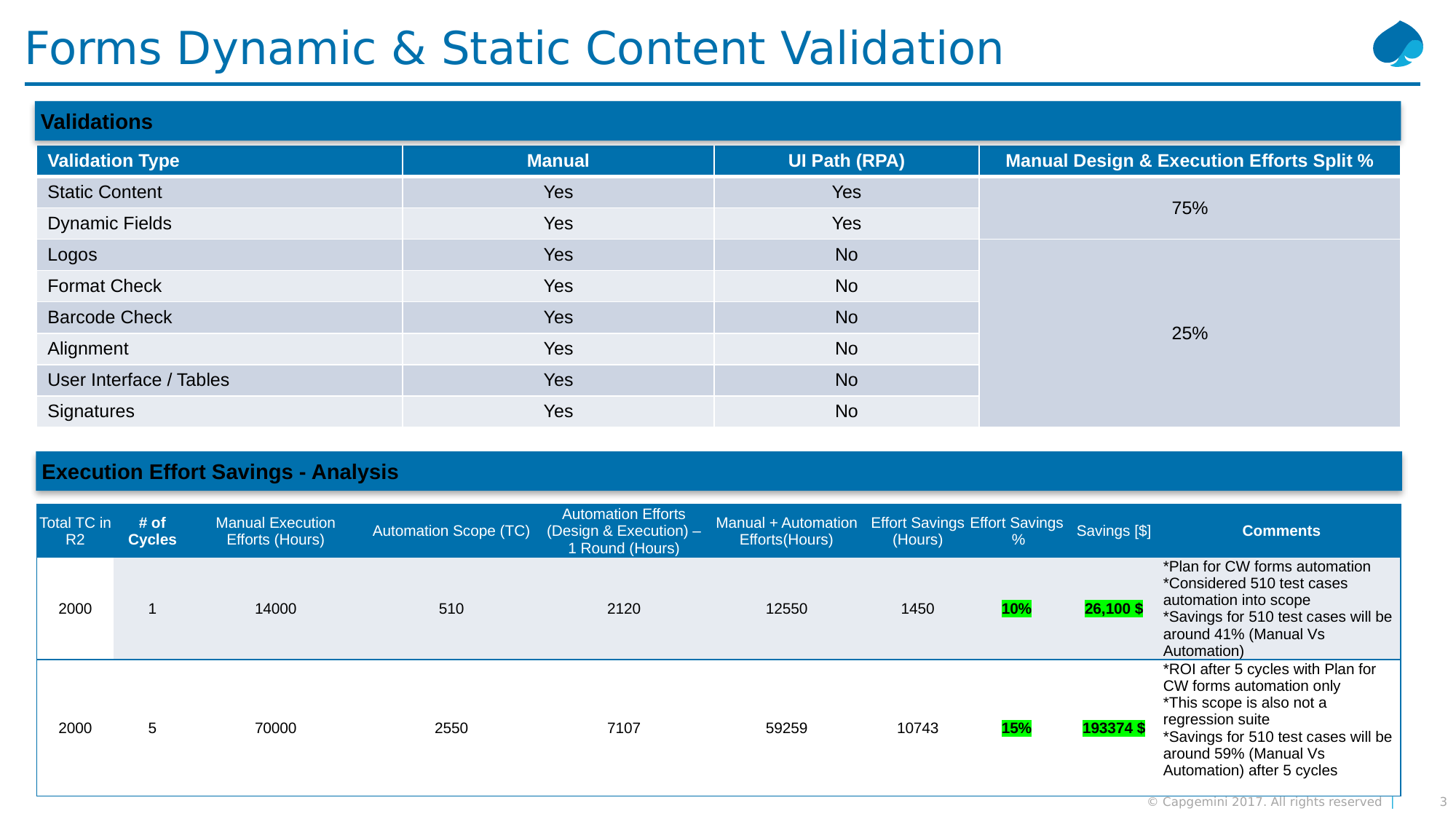

# Forms Dynamic & Static Content Validation
Validations
| Validation Type | Manual | UI Path (RPA) | Manual Design & Execution Efforts Split % |
| --- | --- | --- | --- |
| Static Content | Yes | Yes | 75% |
| Dynamic Fields | Yes | Yes |  |
| Logos | Yes | No | 25% |
| Format Check | Yes | No |  |
| Barcode Check | Yes | No |  |
| Alignment | Yes | No |  |
| User Interface / Tables | Yes | No |  |
| Signatures | Yes | No |  |

Execution Effort Savings - Analysis
| Total TC in R2 | # of Cycles | Manual Execution Efforts (Hours) | Automation Scope (TC) | Automation Efforts (Design & Execution) – 1 Round (Hours) | Manual + Automation Efforts(Hours) | Effort Savings (Hours) | Effort Savings % | Savings [$] | Comments |
| --- | --- | --- | --- | --- | --- | --- | --- | --- | --- |
| 2000 | 1 | 14000 | 510 | 2120 | 12550 | 1450 | 10% | 26,100 $ | \*Plan for CW forms automation \*Considered 510 test cases automation into scope \*Savings for 510 test cases will be around 41% (Manual Vs Automation) |
| 2000 | 5 | 70000 | 2550 | 7107 | 59259 | 10743 | 15% | 193374 $ | \*ROI after 5 cycles with Plan for CW forms automation only \*This scope is also not a regression suite \*Savings for 510 test cases will be around 59% (Manual Vs Automation) after 5 cycles |